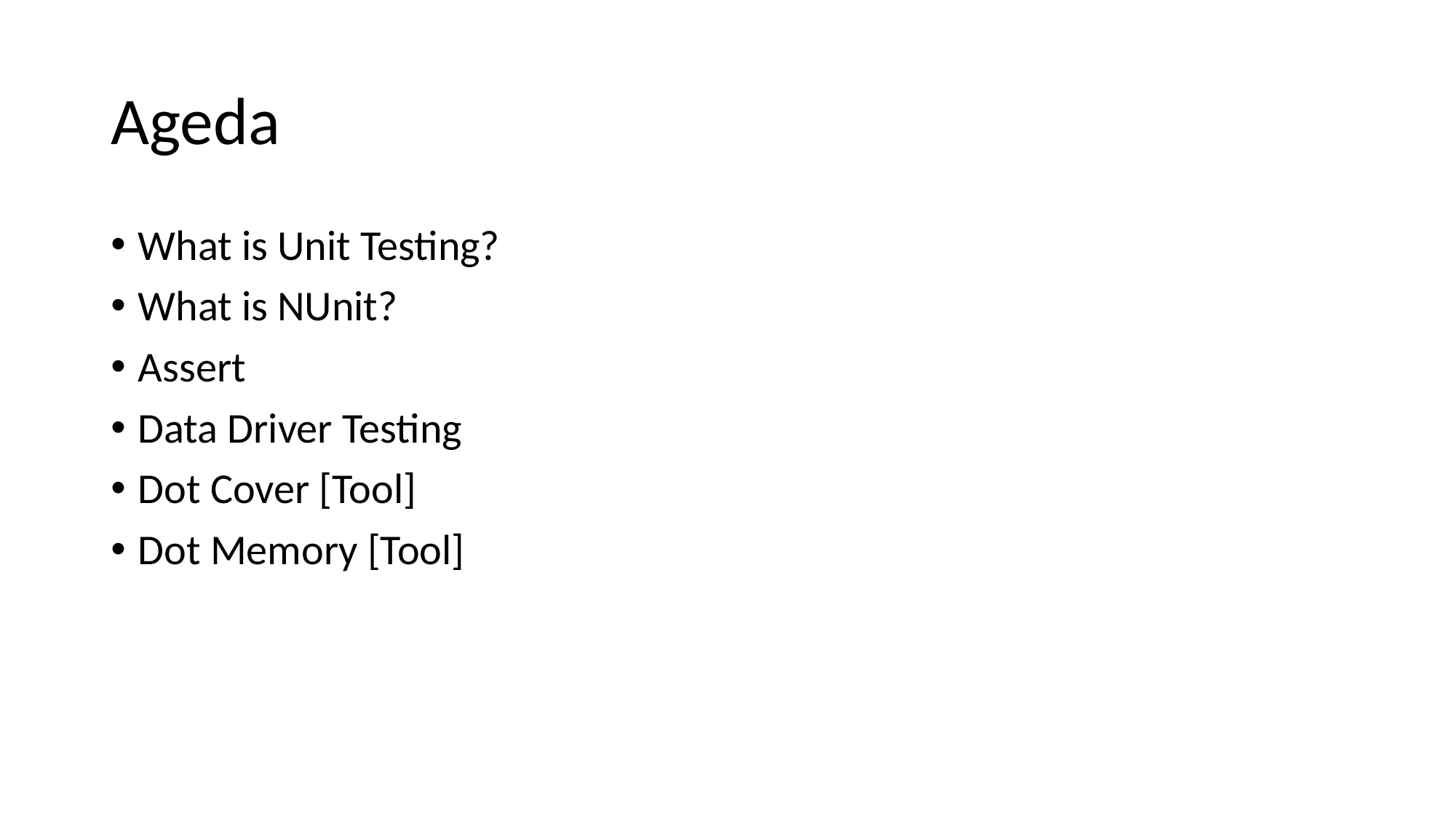

# Ageda
What is Unit Testing?
What is NUnit?
Assert
Data Driver Testing
Dot Cover [Tool]
Dot Memory [Tool]